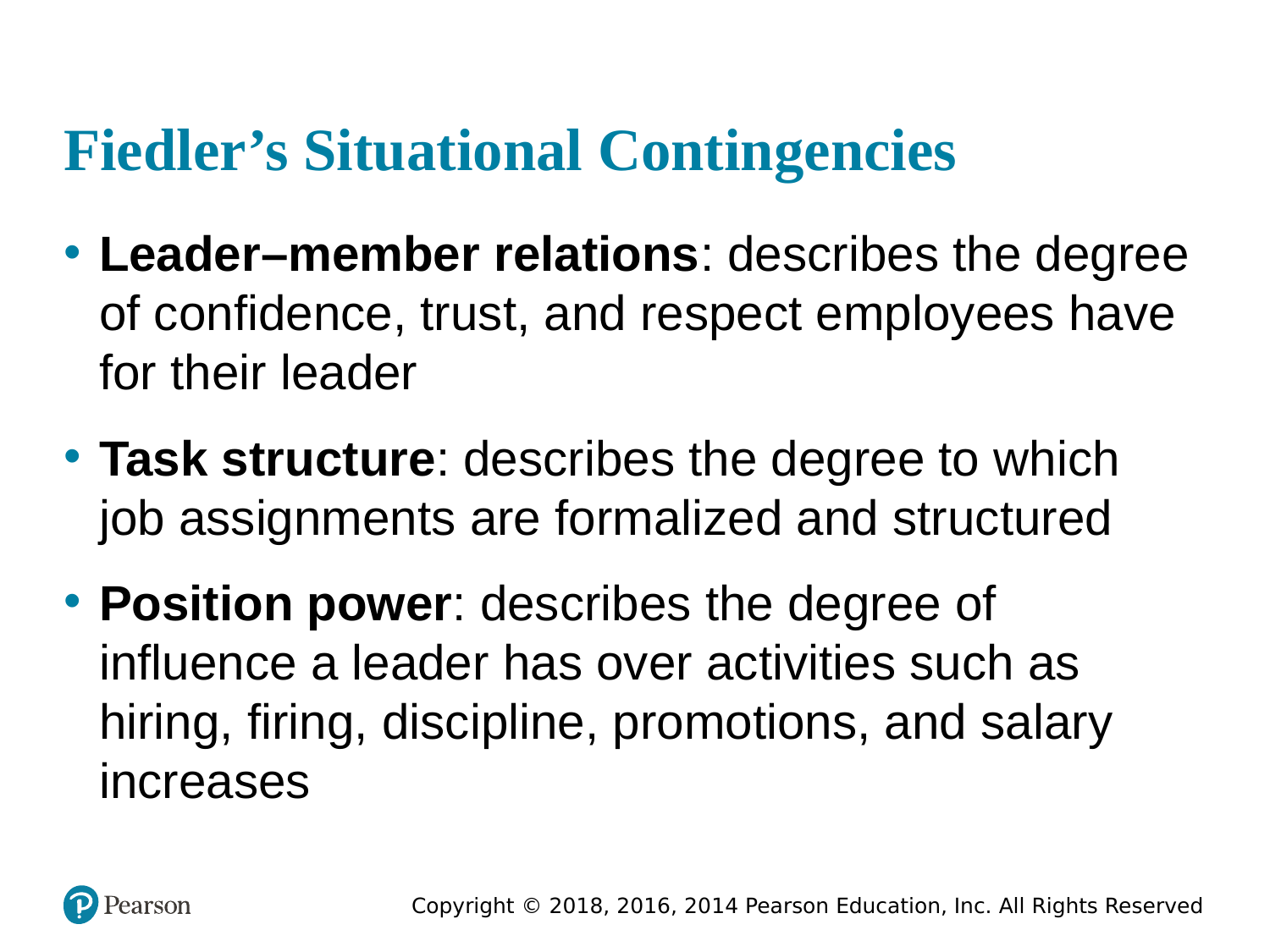

# Fiedler’s Situational Contingencies
Leader–member relations: describes the degree of confidence, trust, and respect employees have for their leader
Task structure: describes the degree to which
job assignments are formalized and structured
Position power: describes the degree of influence a leader has over activities such as hiring, firing, discipline, promotions, and salary increases